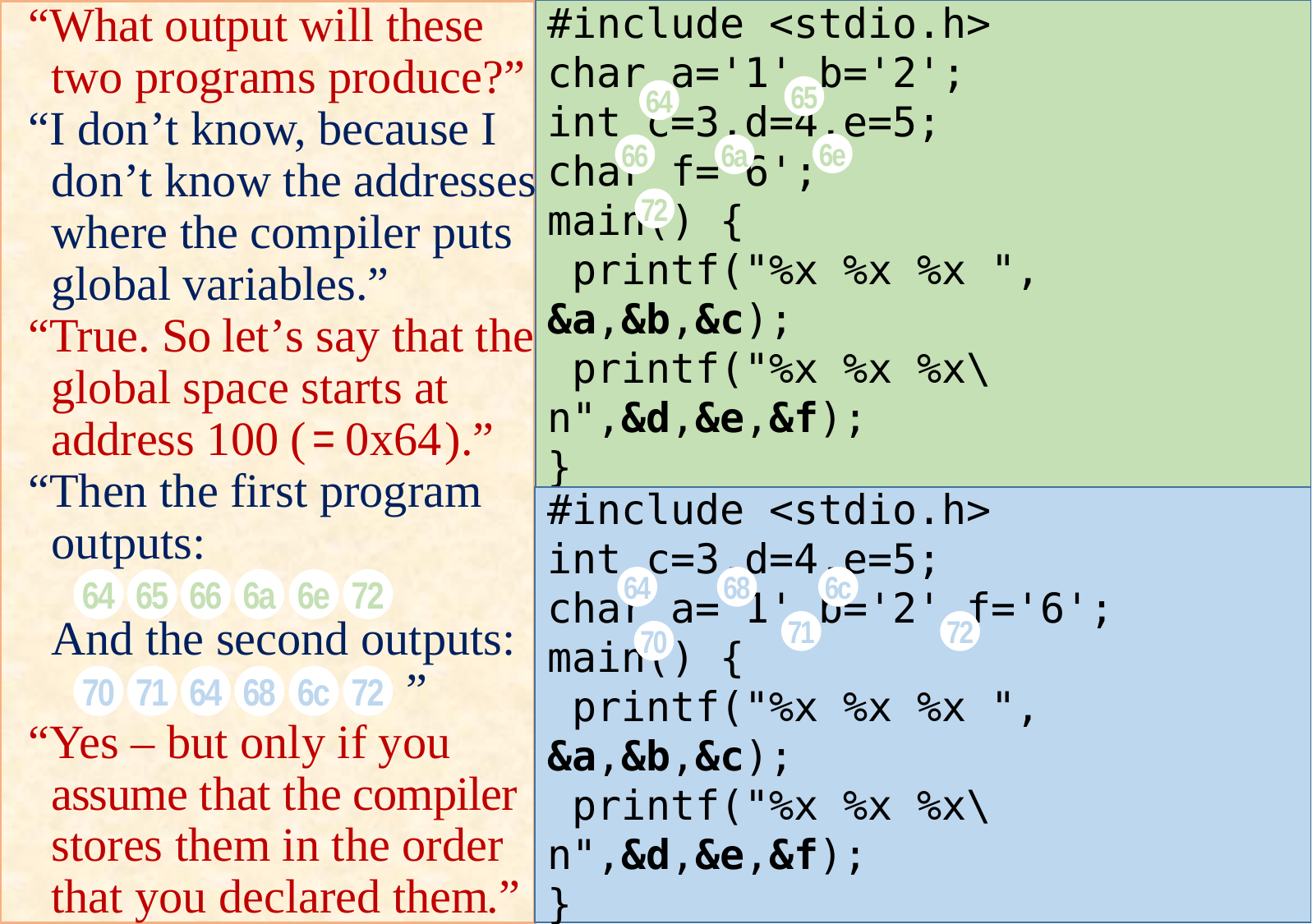

#include <stdio.h>
char a='1',b='2';
int c=3,d=4,e=5;
char f='6';
main() {
 printf("%x %x %x ", &a,&b,&c);
 printf("%x %x %x\n",&d,&e,&f);
}

“What output will these two programs produce?”
“I don’t know, because I don’t know the addresses where the compiler puts global variables.”
“True. So let’s say that the global space starts at address 100 ( = 0x64 ).”
“Then the first program outputs:

	And the second outputs:
                                        ”
“Yes – but only if you assume that the compiler stores them in the order that you declared them.”
65
64
6e
66
6a
72
#include <stdio.h>
int c=3,d=4,e=5;
char a='1',b='2',f='6';
main() {
 printf("%x %x %x ", &a,&b,&c);
 printf("%x %x %x\n",&d,&e,&f);
}
64
68
6c
64
65
66
6a
6e
72
71
72
70
70
71
64
68
6c
72